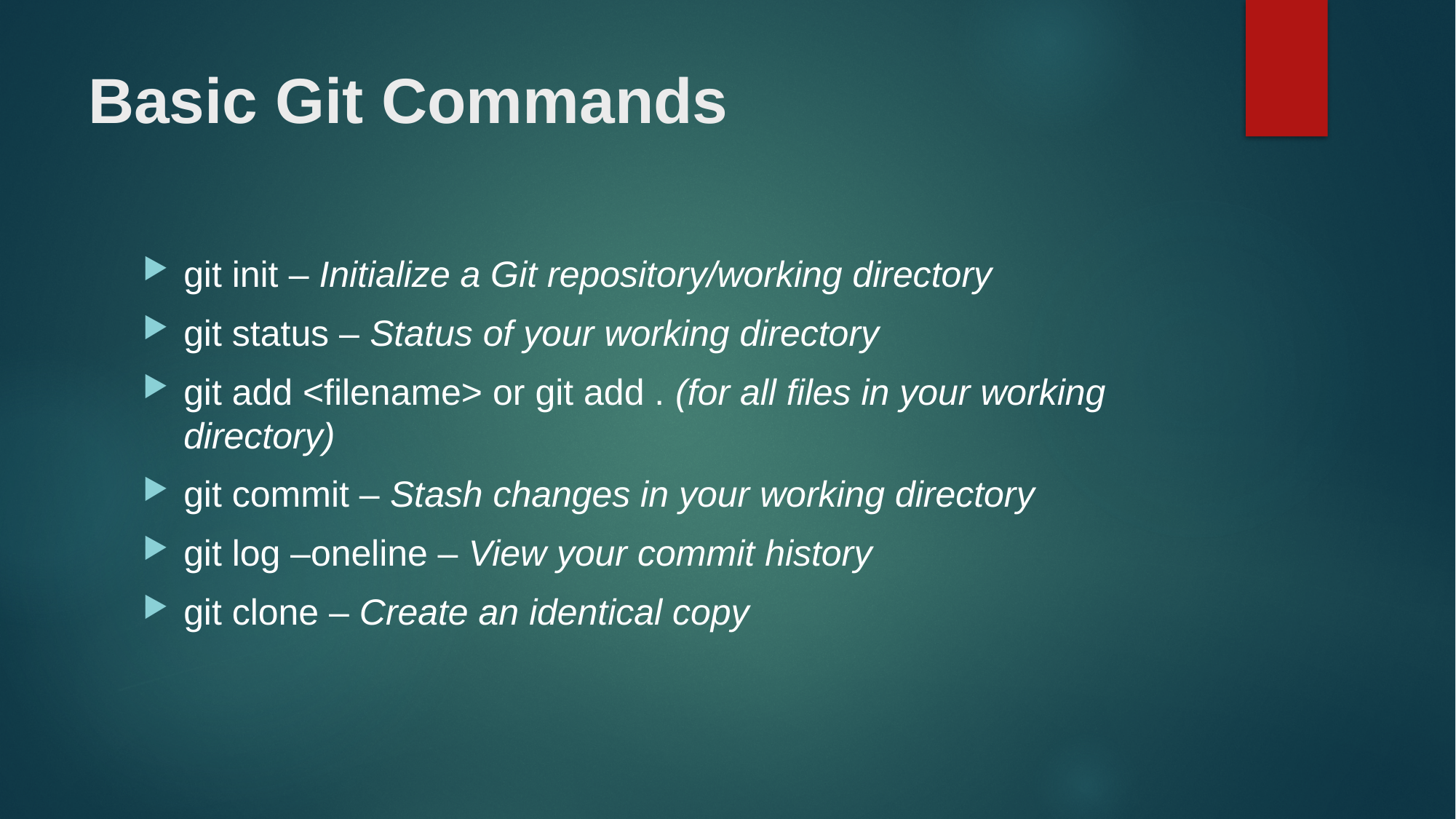

# Basic Git Commands
git init – Initialize a Git repository/working directory
git status – Status of your working directory
git add <filename> or git add . (for all files in your working directory)
git commit – Stash changes in your working directory
git log –oneline – View your commit history
git clone – Create an identical copy